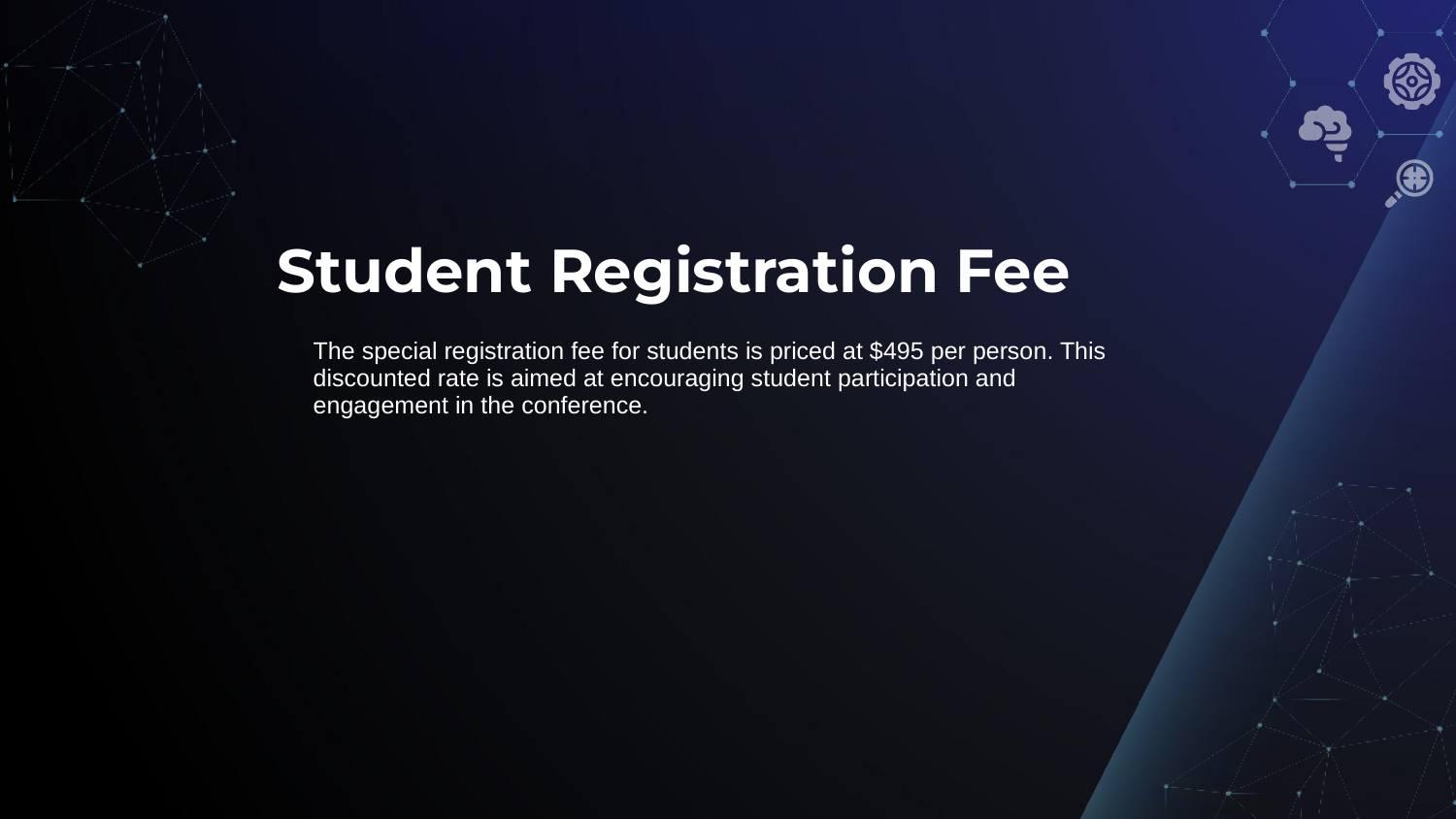

# Student Registration Fee
The special registration fee for students is priced at $495 per person. This discounted rate is aimed at encouraging student participation and engagement in the conference.